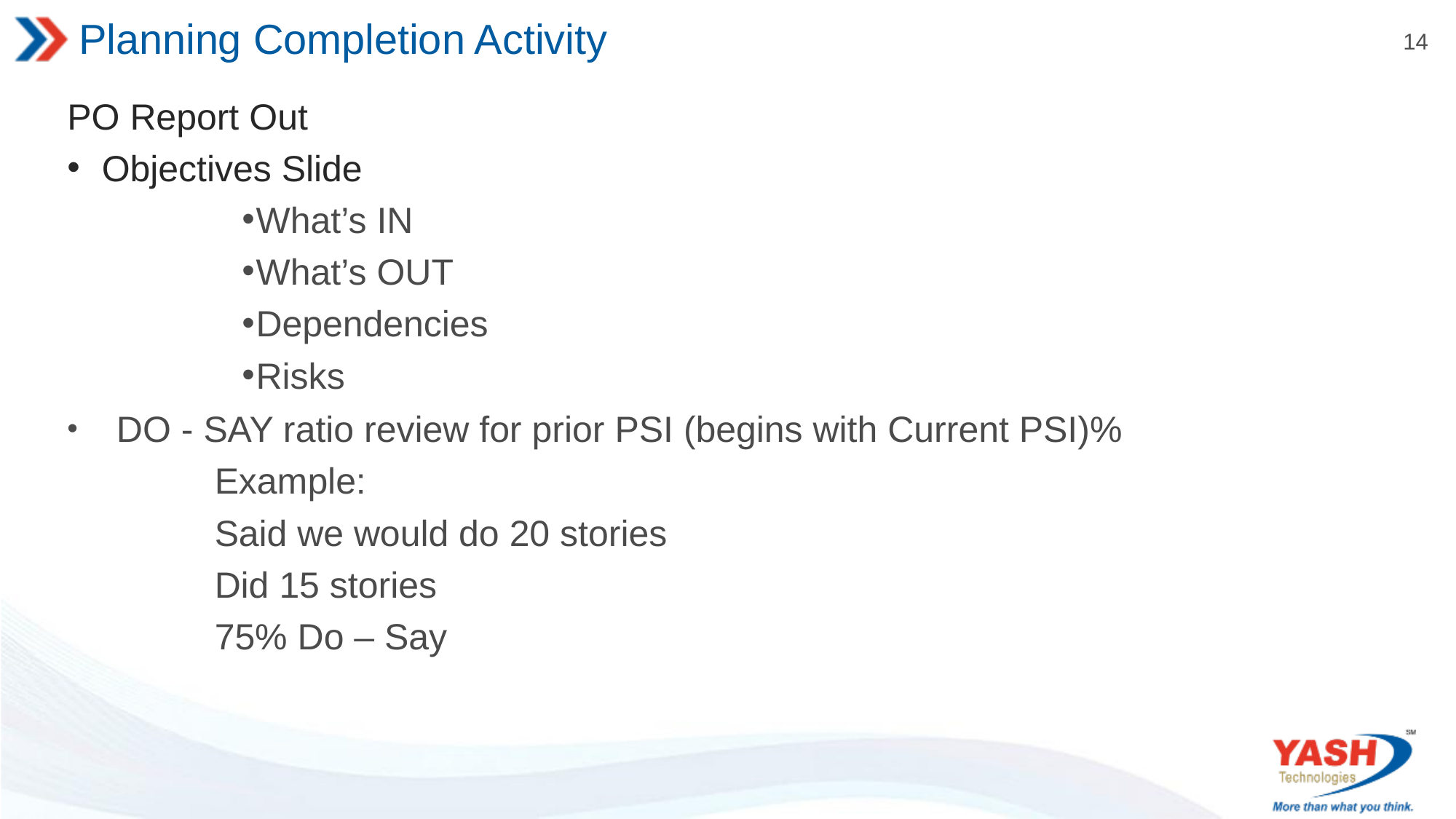

# Planning Completion Activity
PO Report Out
   Objectives Slide
 What’s IN
 What’s OUT
 Dependencies
 Risks
DO - SAY ratio review for prior PSI (begins with Current PSI)%
Example:
	Said we would do 20 stories
	Did 15 stories
	75% Do – Say